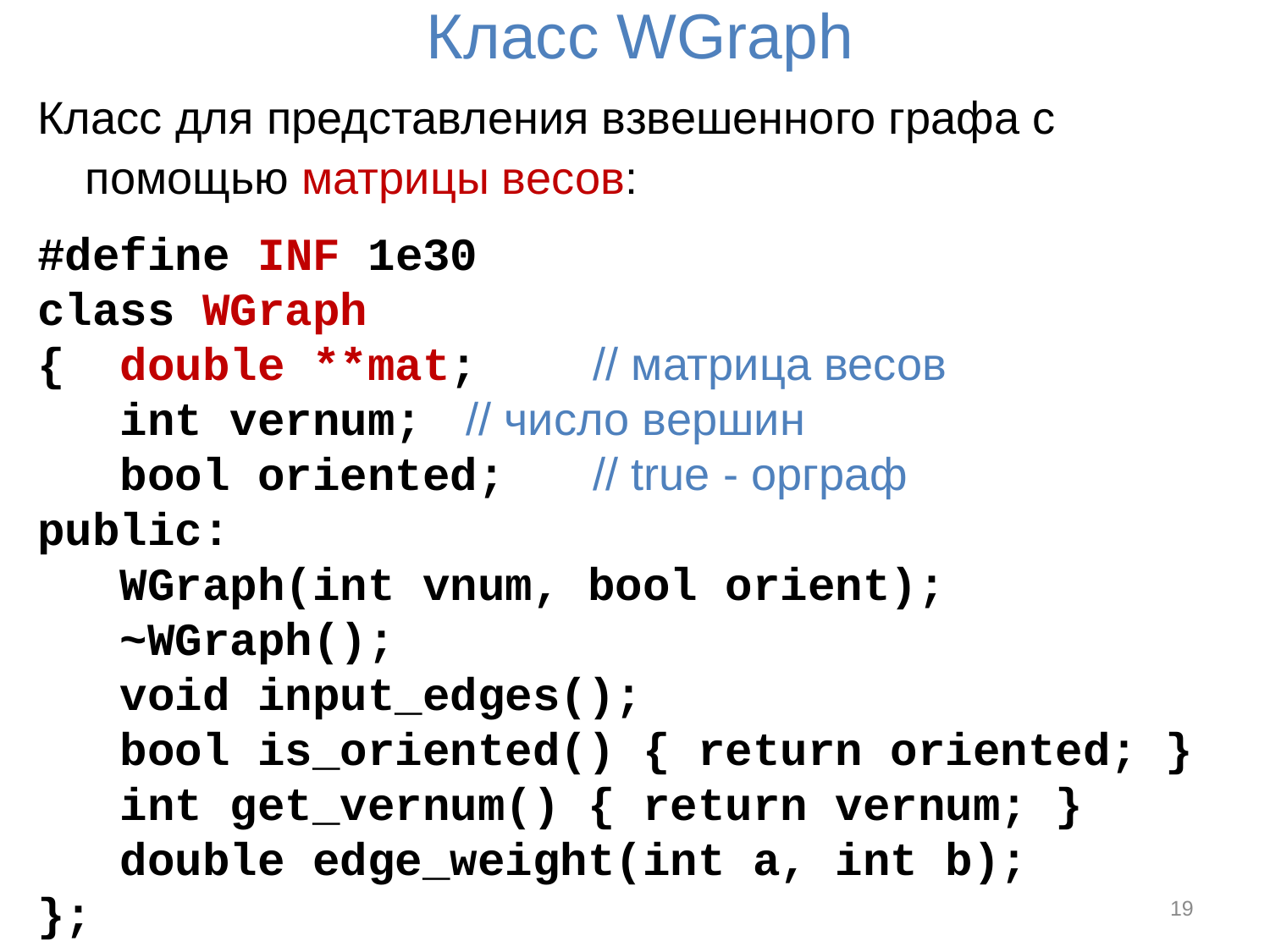

# Класс WGraph
Класс для представления взвешенного графа с помощью матрицы весов:
#define INF 1e30
class WGraph
{  double **mat;	// матрица весов
   int vernum;	// число вершин
   bool oriented;	// true - орграф
public:
   WGraph(int vnum, bool orient);
   ~WGraph();
   void input_edges();
   bool is_oriented() { return oriented; }
   int get_vernum() { return vernum; }
   double edge_weight(int a, int b);
};

19